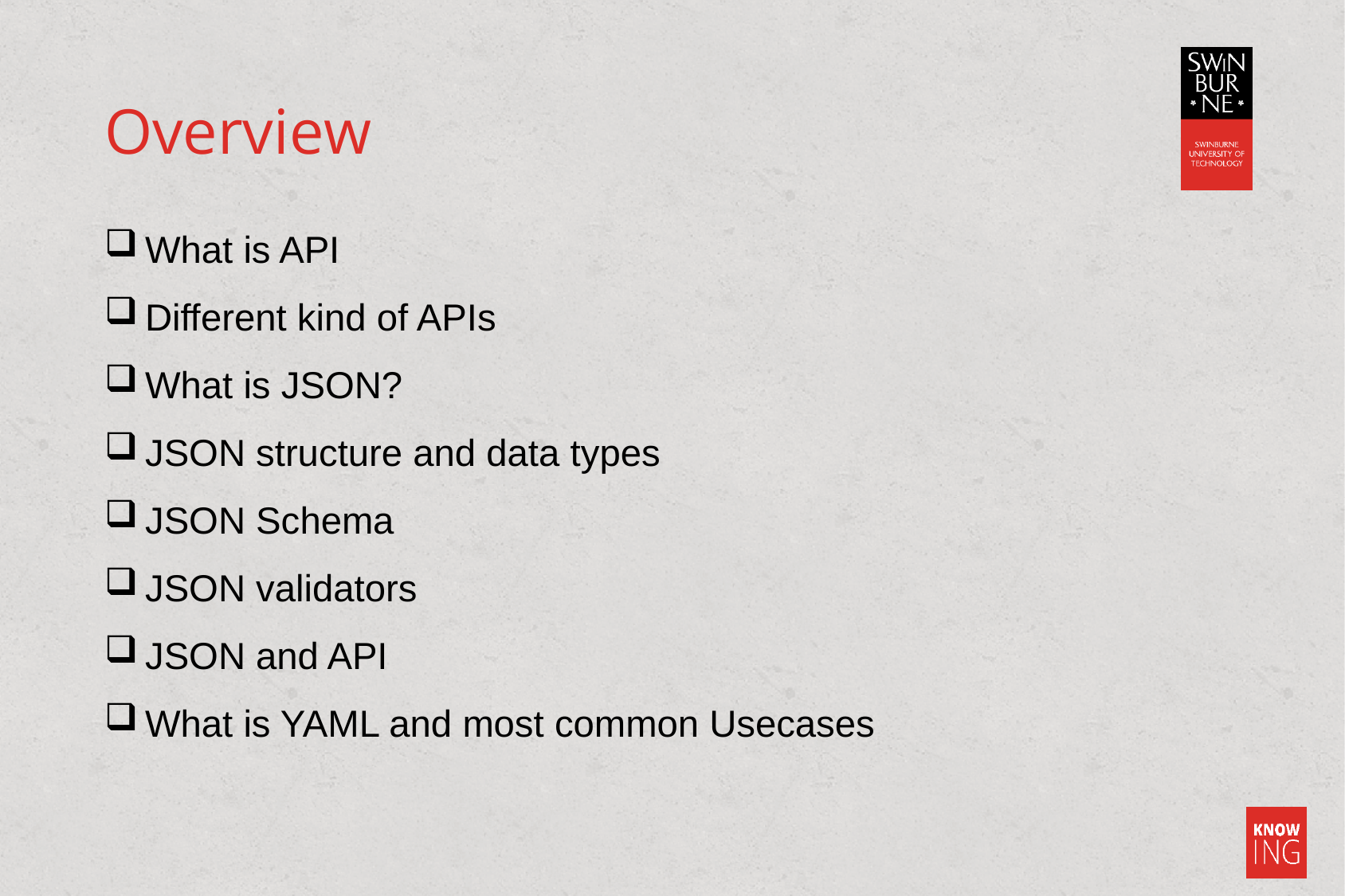

# Overview
What is API
Different kind of APIs
What is JSON?
JSON structure and data types
JSON Schema
JSON validators
JSON and API
What is YAML and most common Usecases